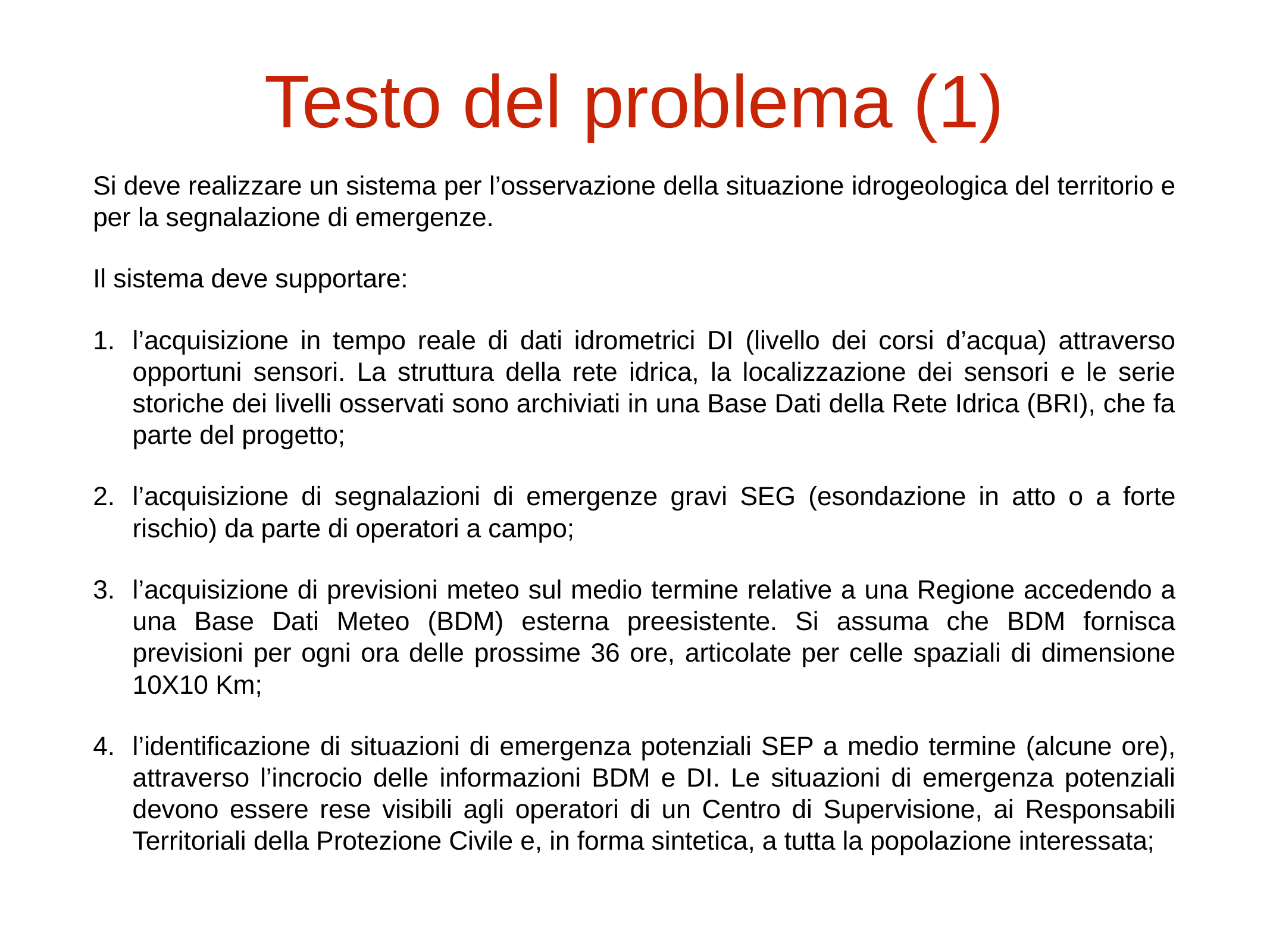

# Testo del problema (1)
Si deve realizzare un sistema per l’osservazione della situazione idrogeologica del territorio e per la segnalazione di emergenze.
Il sistema deve supportare:
l’acquisizione in tempo reale di dati idrometrici DI (livello dei corsi d’acqua) attraverso opportuni sensori. La struttura della rete idrica, la localizzazione dei sensori e le serie storiche dei livelli osservati sono archiviati in una Base Dati della Rete Idrica (BRI), che fa parte del progetto;
l’acquisizione di segnalazioni di emergenze gravi SEG (esondazione in atto o a forte rischio) da parte di operatori a campo;
l’acquisizione di previsioni meteo sul medio termine relative a una Regione accedendo a una Base Dati Meteo (BDM) esterna preesistente. Si assuma che BDM fornisca previsioni per ogni ora delle prossime 36 ore, articolate per celle spaziali di dimensione 10X10 Km;
l’identificazione di situazioni di emergenza potenziali SEP a medio termine (alcune ore), attraverso l’incrocio delle informazioni BDM e DI. Le situazioni di emergenza potenziali devono essere rese visibili agli operatori di un Centro di Supervisione, ai Responsabili Territoriali della Protezione Civile e, in forma sintetica, a tutta la popolazione interessata;